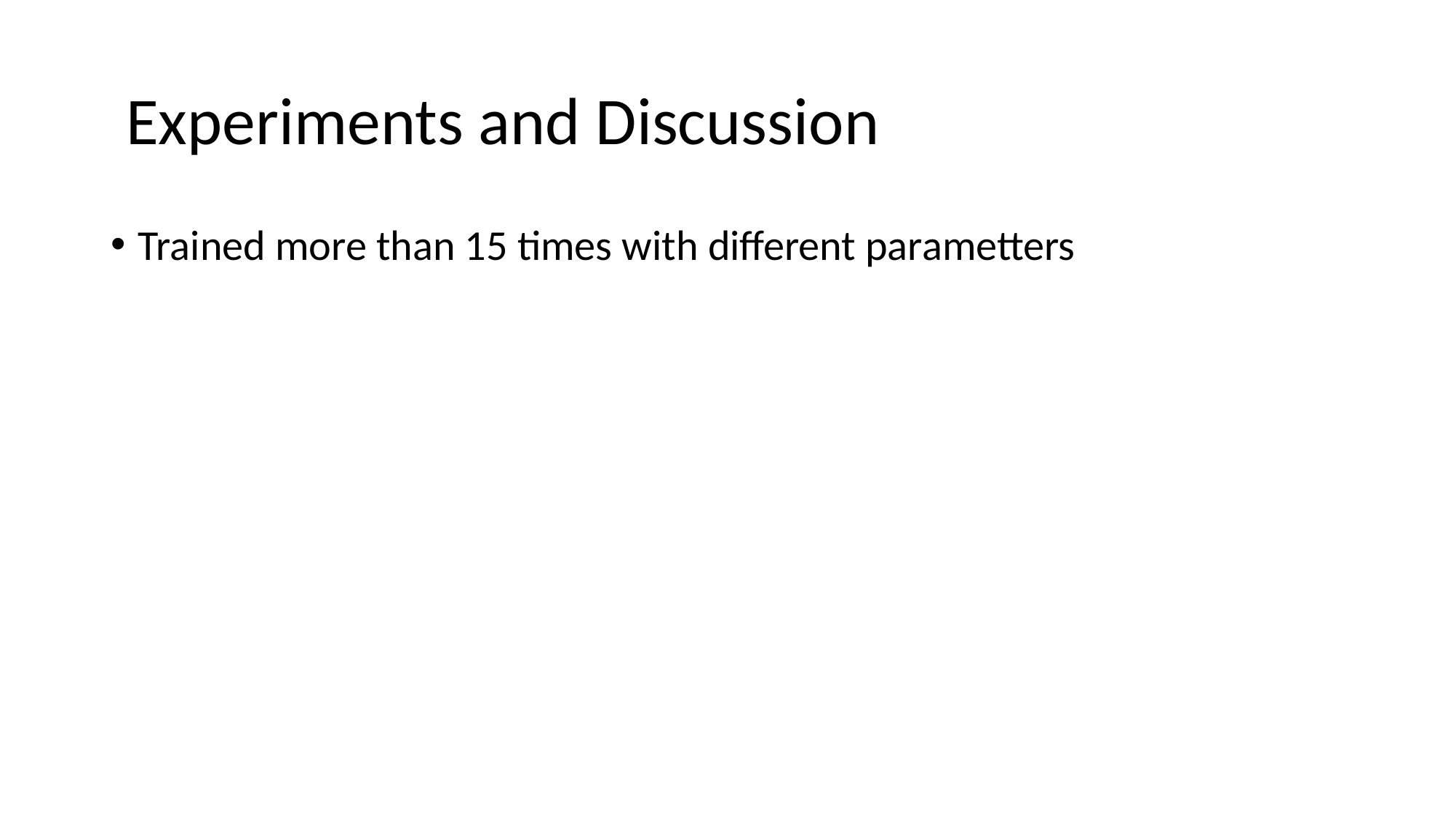

# Experiments and Discussion
Trained more than 15 times with different parametters